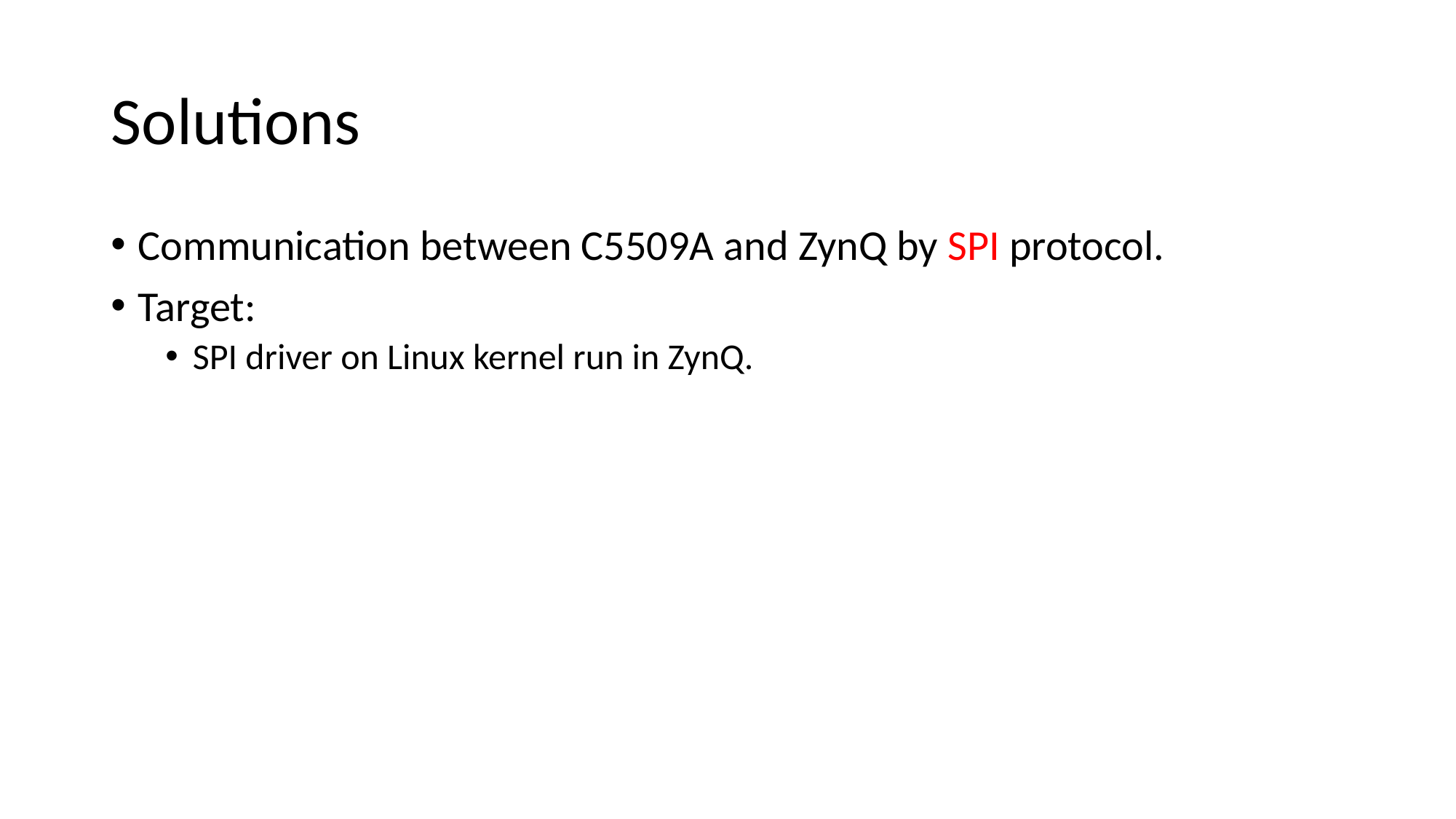

# Solutions
Communication between C5509A and ZynQ by SPI protocol.
Target:
SPI driver on Linux kernel run in ZynQ.